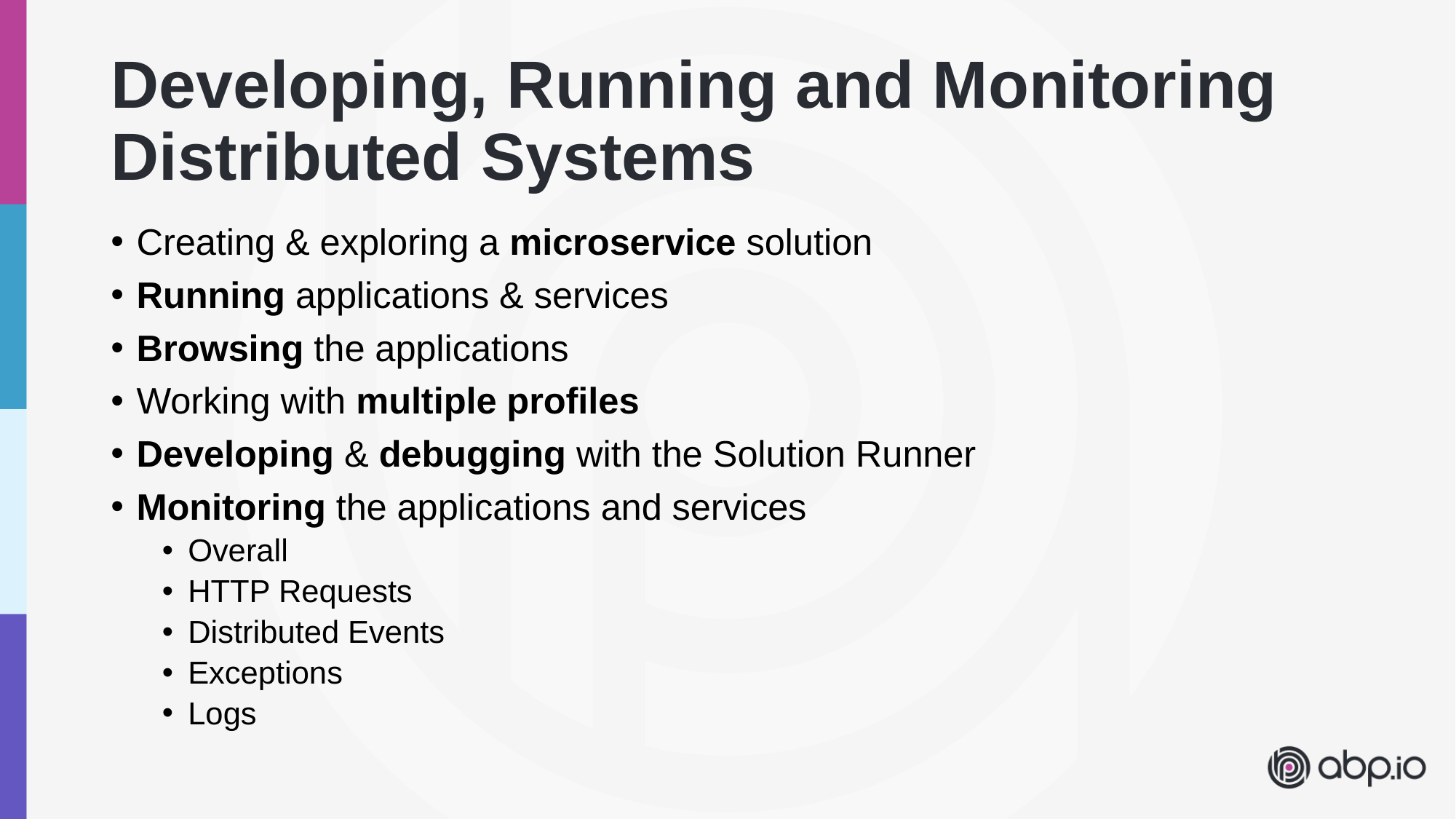

# Developing, Running and Monitoring Distributed Systems
Creating & exploring a microservice solution
Running applications & services
Browsing the applications
Working with multiple profiles
Developing & debugging with the Solution Runner
Monitoring the applications and services
Overall
HTTP Requests
Distributed Events
Exceptions
Logs